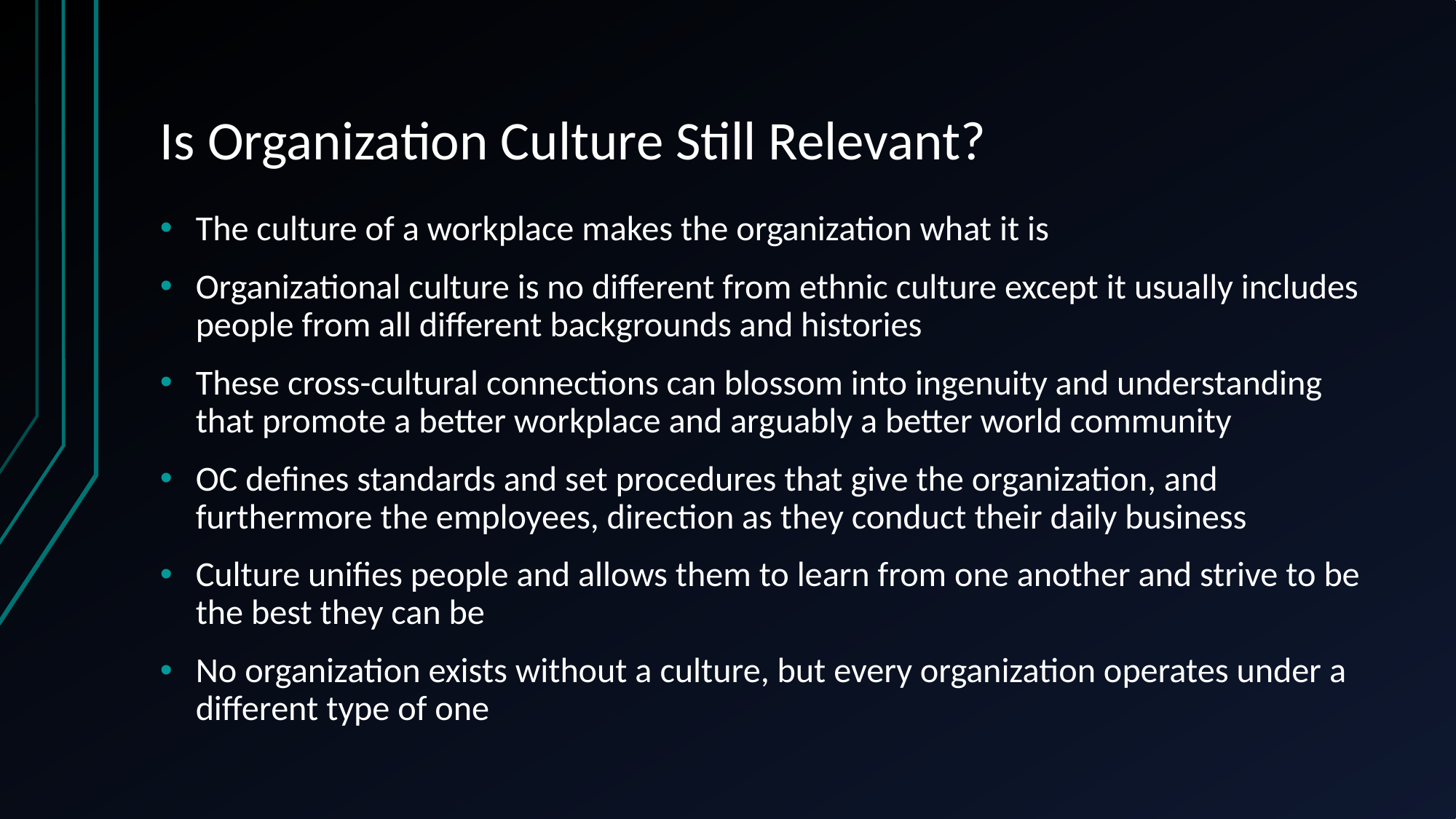

# Is Organization Culture Still Relevant?
The culture of a workplace makes the organization what it is
Organizational culture is no different from ethnic culture except it usually includes people from all different backgrounds and histories
These cross-cultural connections can blossom into ingenuity and understanding that promote a better workplace and arguably a better world community
OC defines standards and set procedures that give the organization, and furthermore the employees, direction as they conduct their daily business
Culture unifies people and allows them to learn from one another and strive to be the best they can be
No organization exists without a culture, but every organization operates under a different type of one